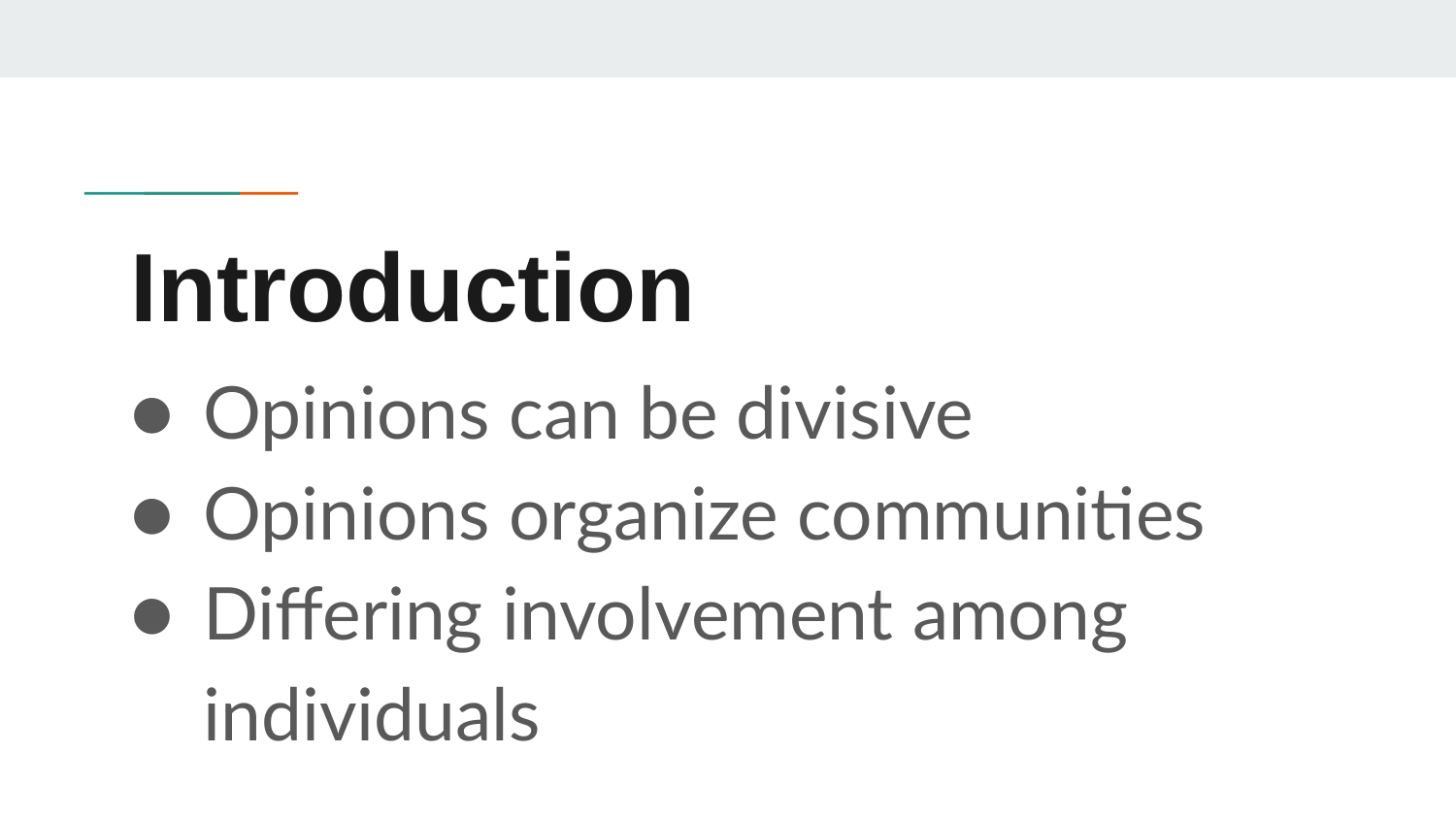

# Introduction
Opinions can be divisive
Opinions organize communities
Differing involvement among individuals